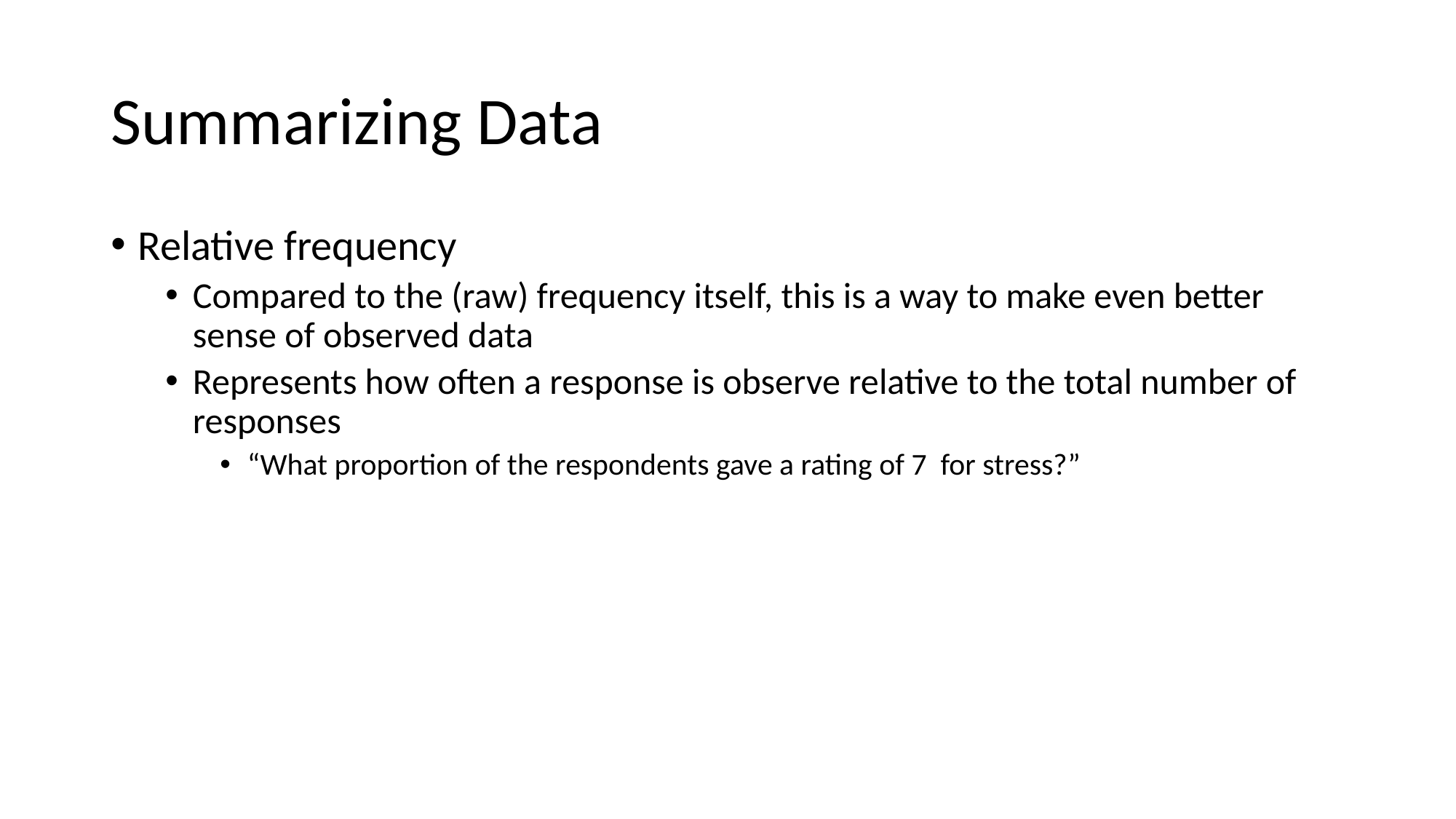

# Summarizing Data
Relative frequency
Compared to the (raw) frequency itself, this is a way to make even better sense of observed data
Represents how often a response is observe relative to the total number of responses
“What proportion of the respondents gave a rating of 7  for stress?”